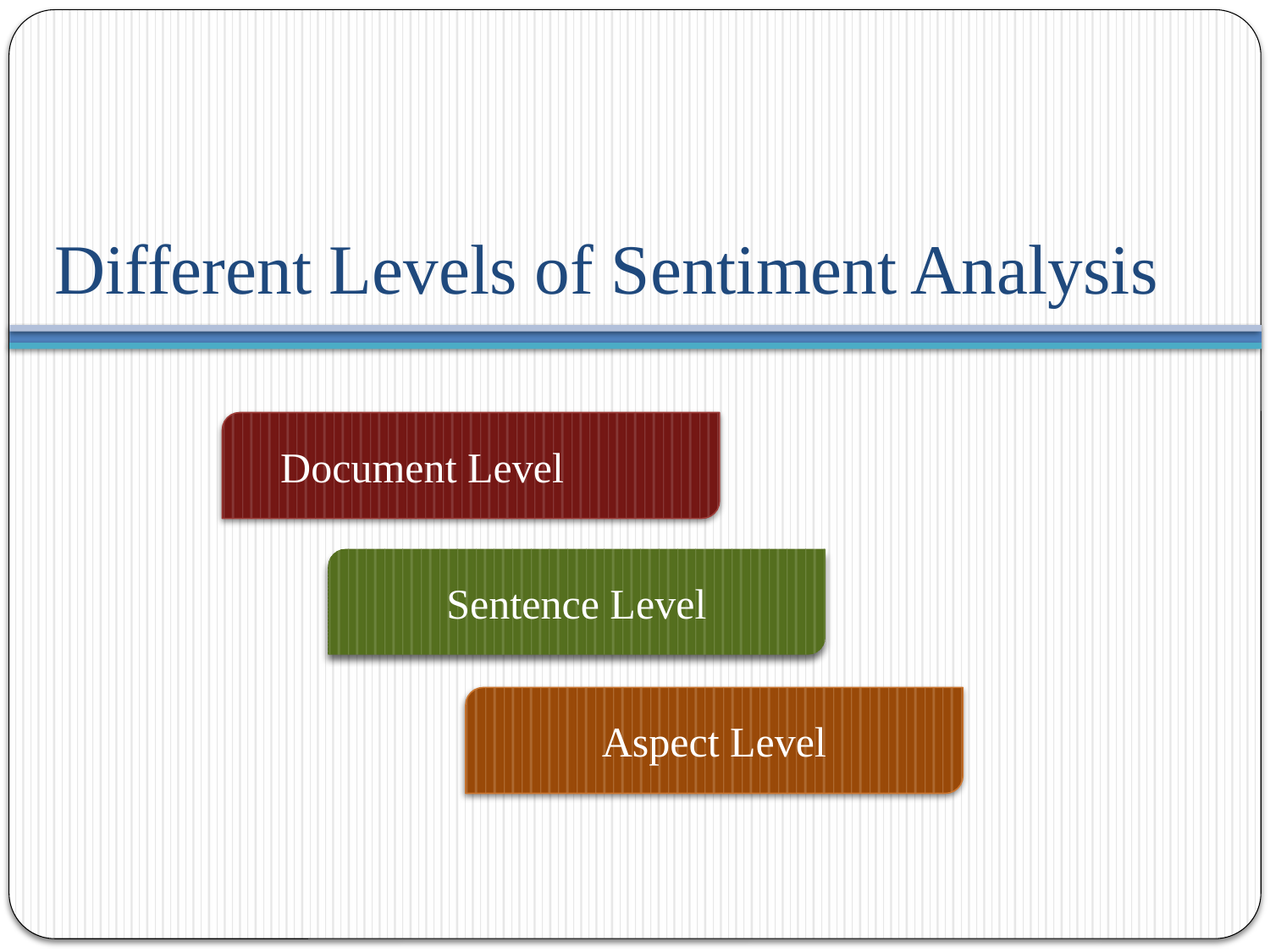

# Different Levels of Sentiment Analysis
Document Level
Sentence Level
Aspect Level